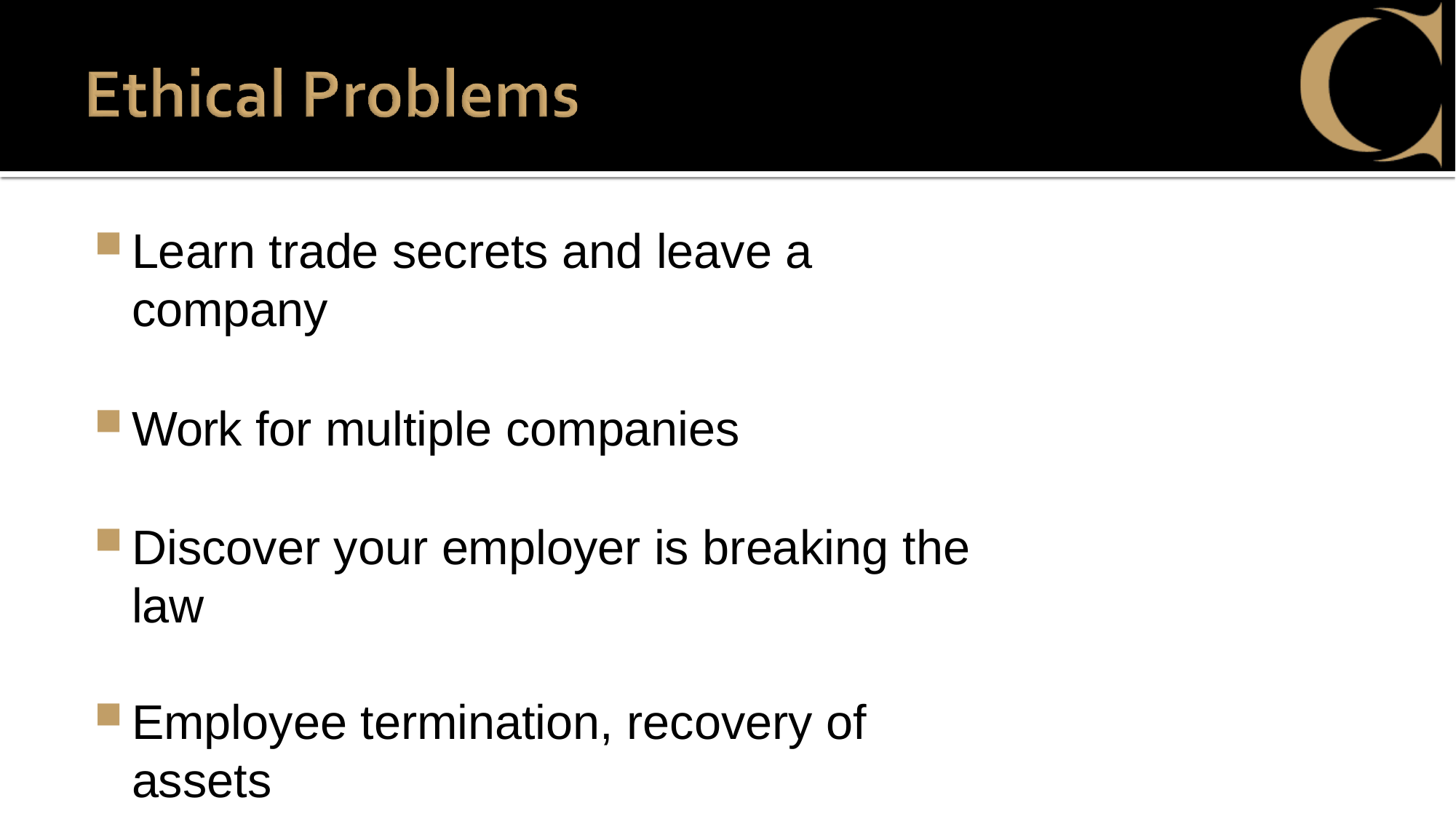

Learn trade secrets and leave a company

Work for multiple companies

Discover your employer is breaking the law

Employee termination, recovery of assets